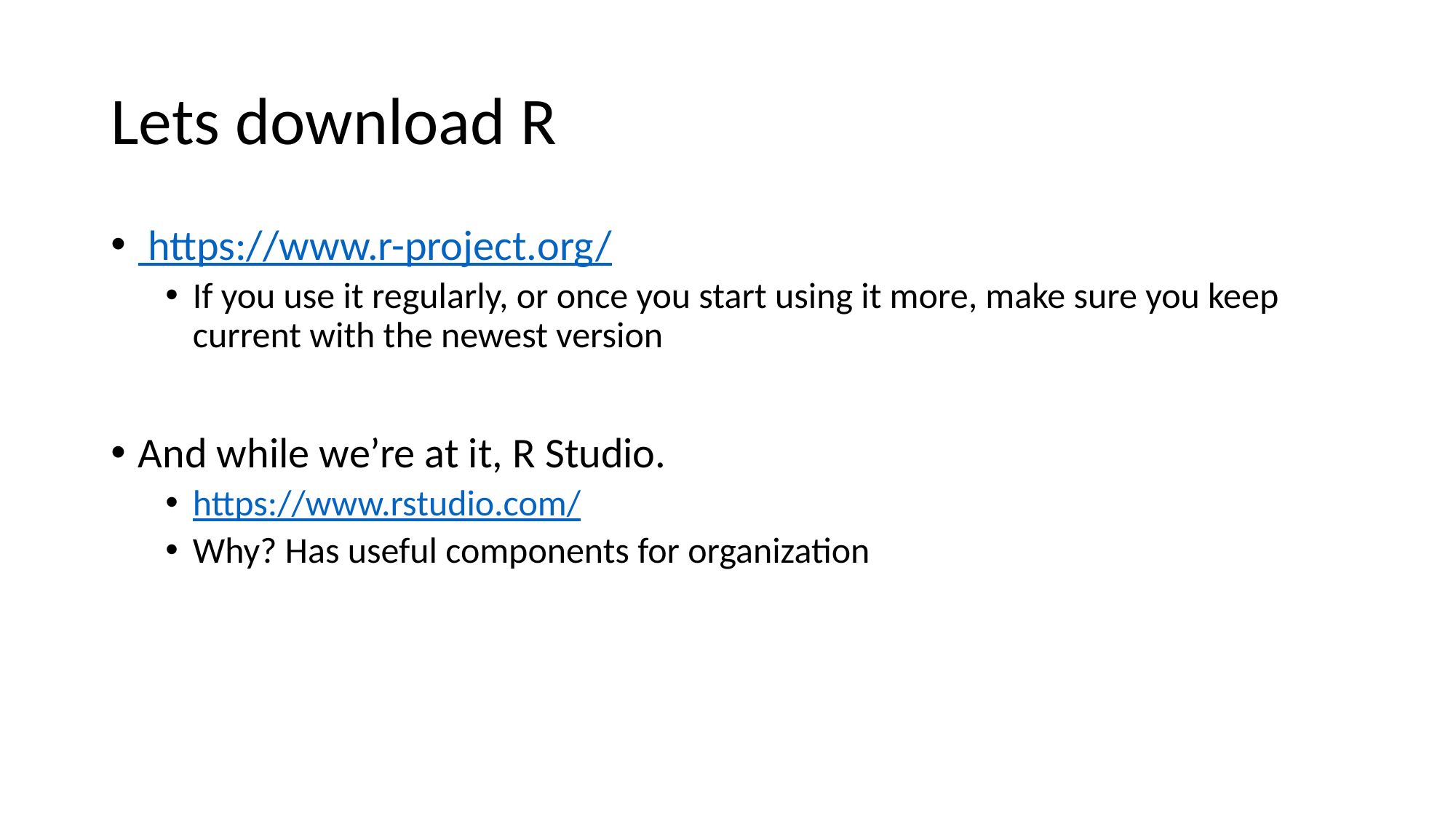

# Lets download R
 https://www.r-project.org/
If you use it regularly, or once you start using it more, make sure you keep current with the newest version

And while we’re at it, R Studio.
https://www.rstudio.com/
Why? Has useful components for organization